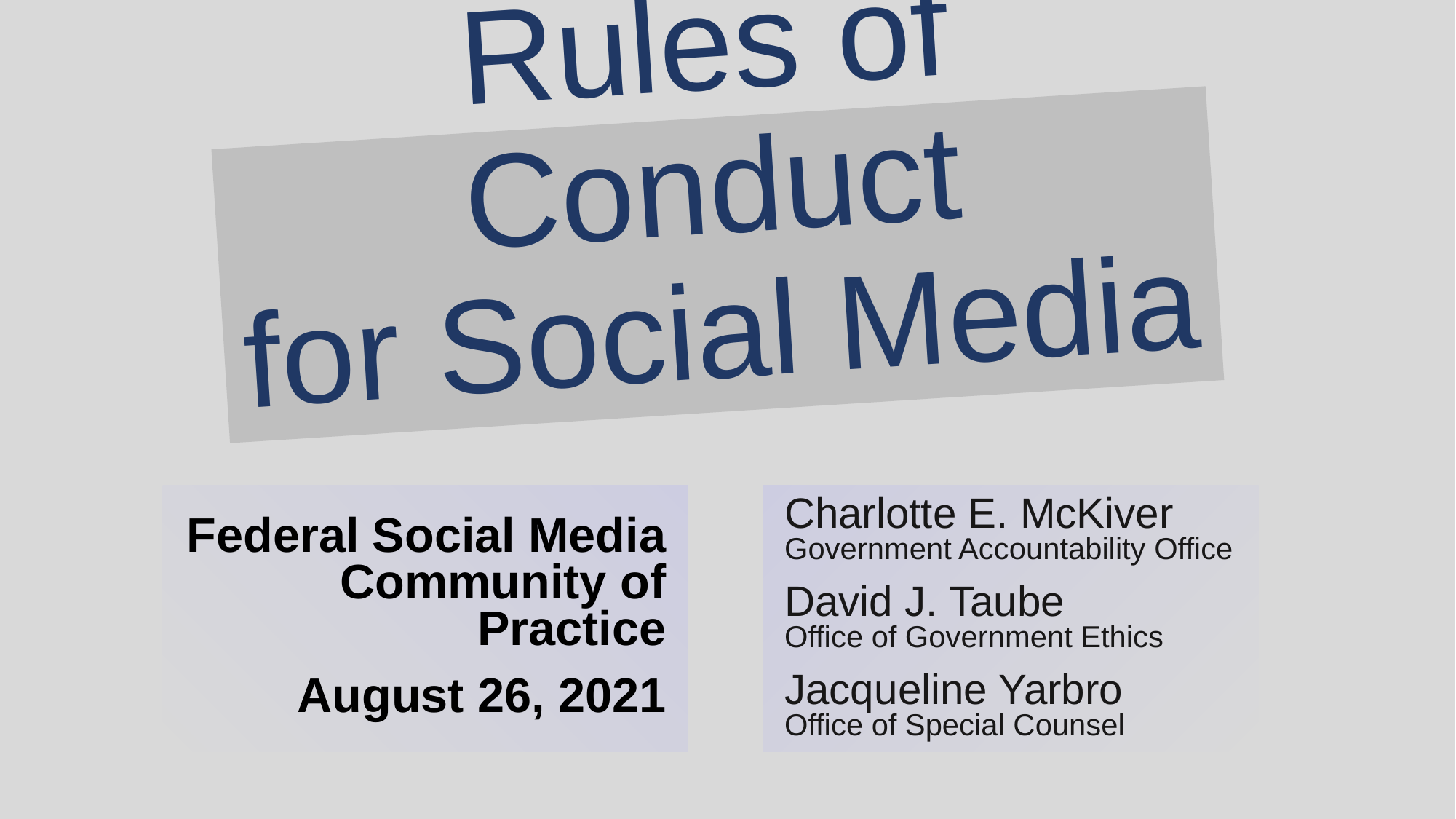

# Rules of Conduct for Social Media
Charlotte E. McKiver
Government Accountability Office
David J. Taube
Office of Government Ethics
Jacqueline Yarbro
Office of Special Counsel
Federal Social Media Community of Practice
August 26, 2021